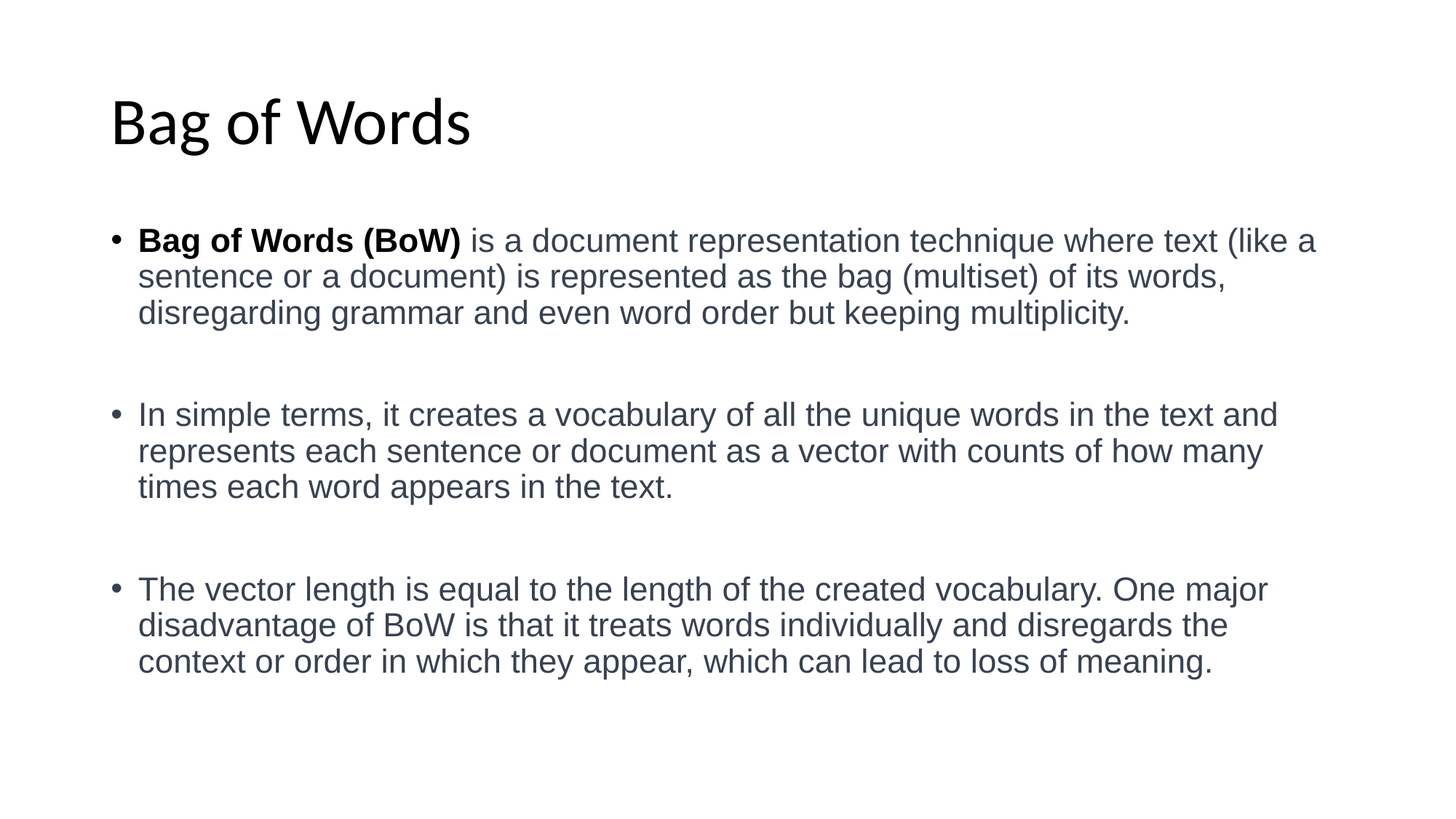

# Bag of Words
Bag of Words (BoW) is a document representation technique where text (like a sentence or a document) is represented as the bag (multiset) of its words, disregarding grammar and even word order but keeping multiplicity.

In simple terms, it creates a vocabulary of all the unique words in the text and represents each sentence or document as a vector with counts of how many times each word appears in the text.

The vector length is equal to the length of the created vocabulary. One major disadvantage of BoW is that it treats words individually and disregards the context or order in which they appear, which can lead to loss of meaning.